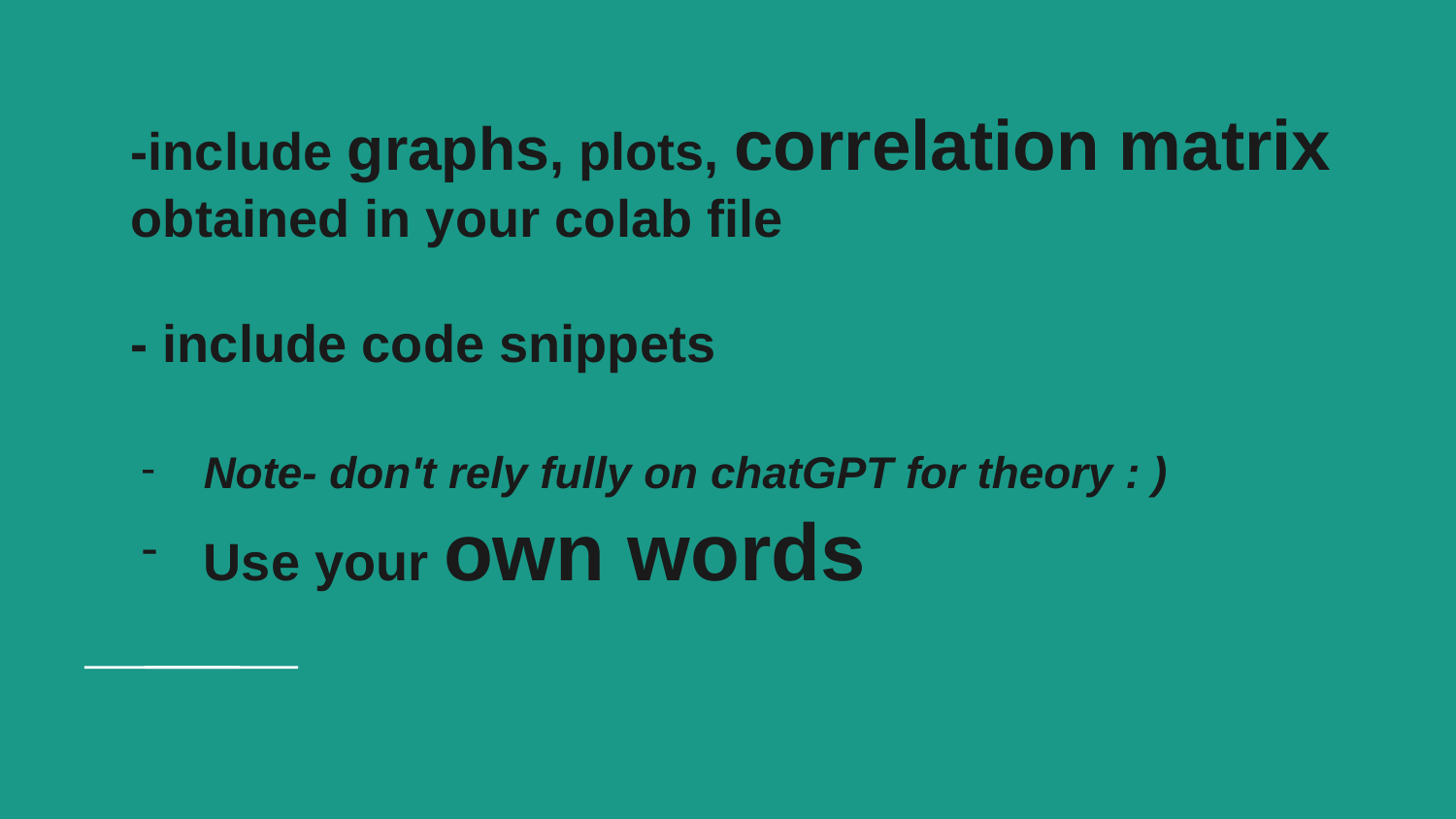

-include graphs, plots, correlation matrix obtained in your colab file

- include code snippets

Note- don't rely fully on chatGPT for theory : )
Use your own words